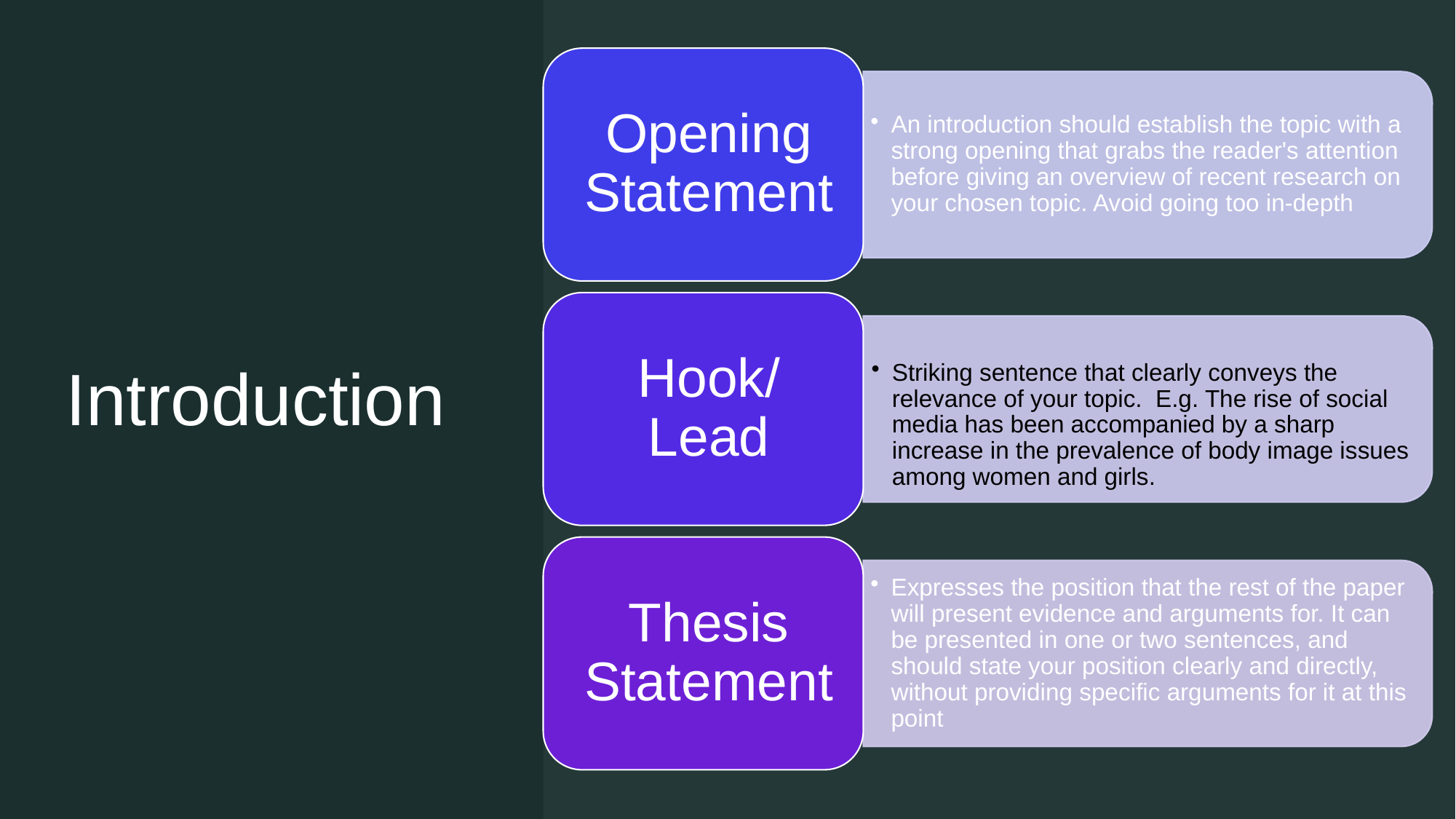

An introduction should establish the topic with a strong opening that grabs the reader's attention before giving an overview of recent research on your chosen topic. Avoid going too in-depth
Opening Statement

Striking sentence that clearly conveys the relevance of your topic.  E.g. The rise of social media has been accompanied by a sharp increase in the prevalence of body image issues among women and girls.
Hook/Lead
Expresses the position that the rest of the paper will present evidence and arguments for. It can be presented in one or two sentences, and should state your position clearly and directly, without providing specific arguments for it at this point
Thesis Statement
# Introduction